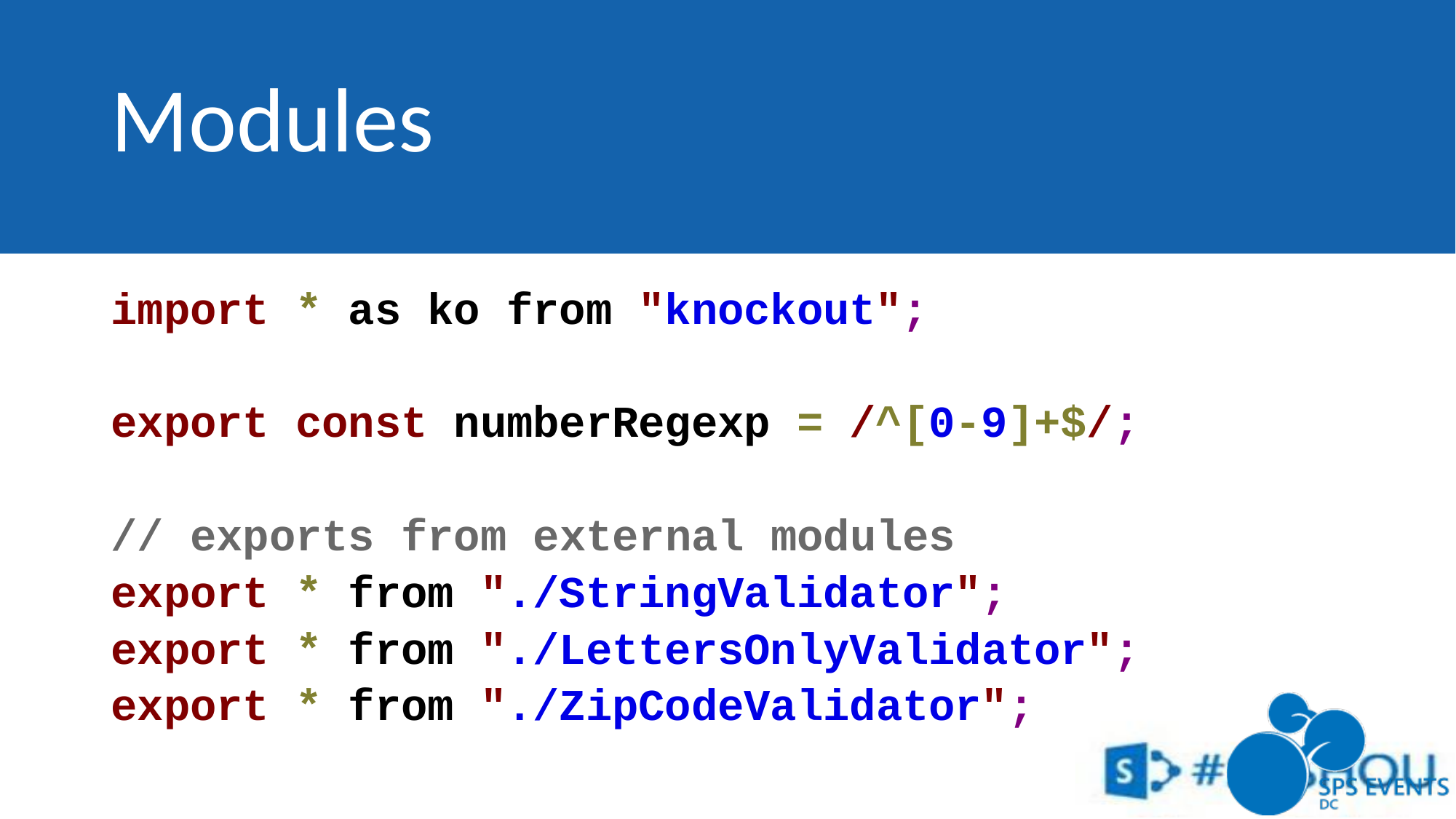

# Modules

import * as ko from "knockout";

export const numberRegexp = /^[0-9]+$/;

// exports from external modules
export * from "./StringValidator";
export * from "./LettersOnlyValidator";
export * from "./ZipCodeValidator";